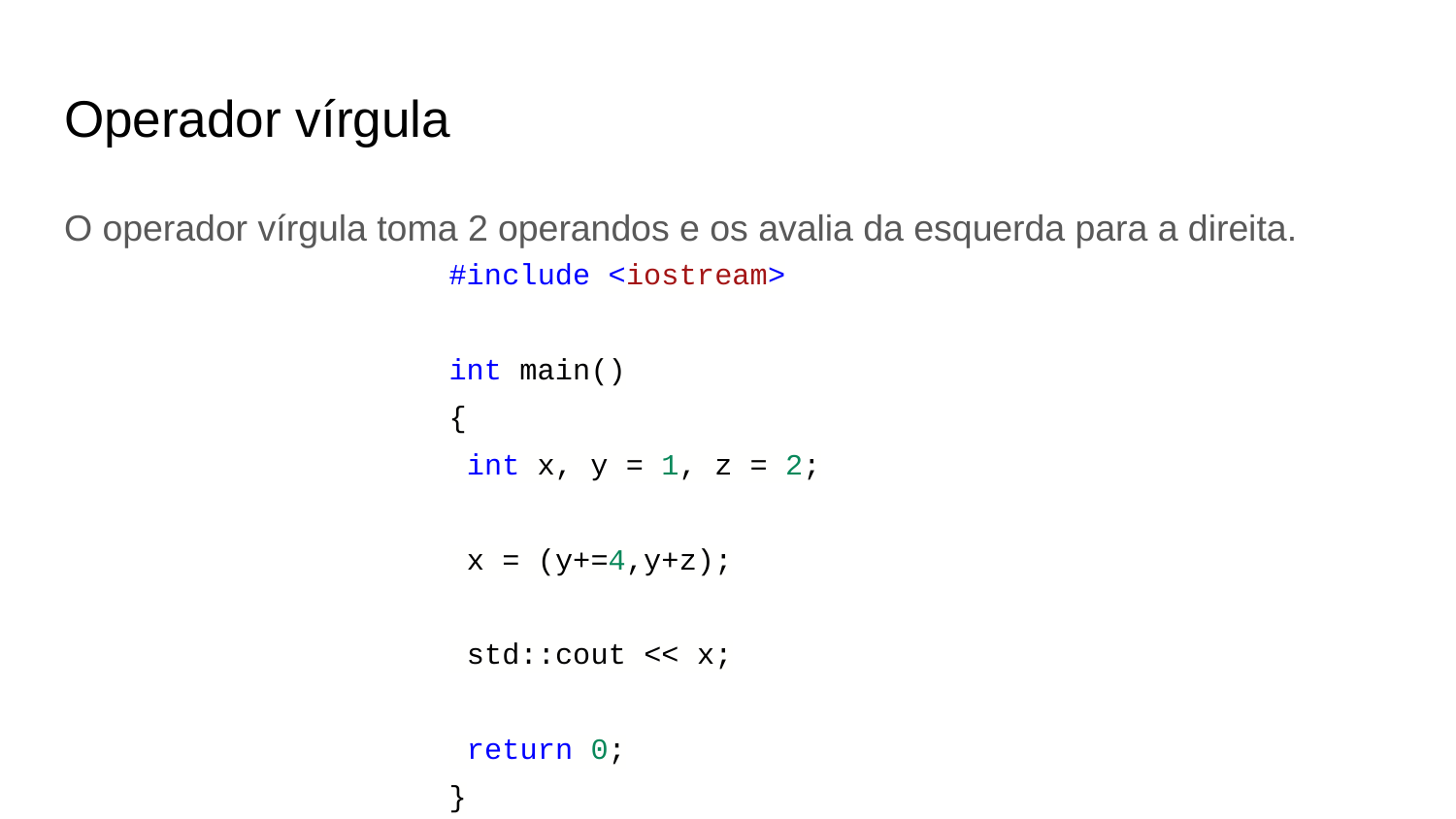

# Operador vírgula
O operador vírgula toma 2 operandos e os avalia da esquerda para a direita.
#include <iostream>

int main()
{
 int x, y = 1, z = 2;

 x = (y+=4,y+z);

 std::cout << x;

 return 0;
}